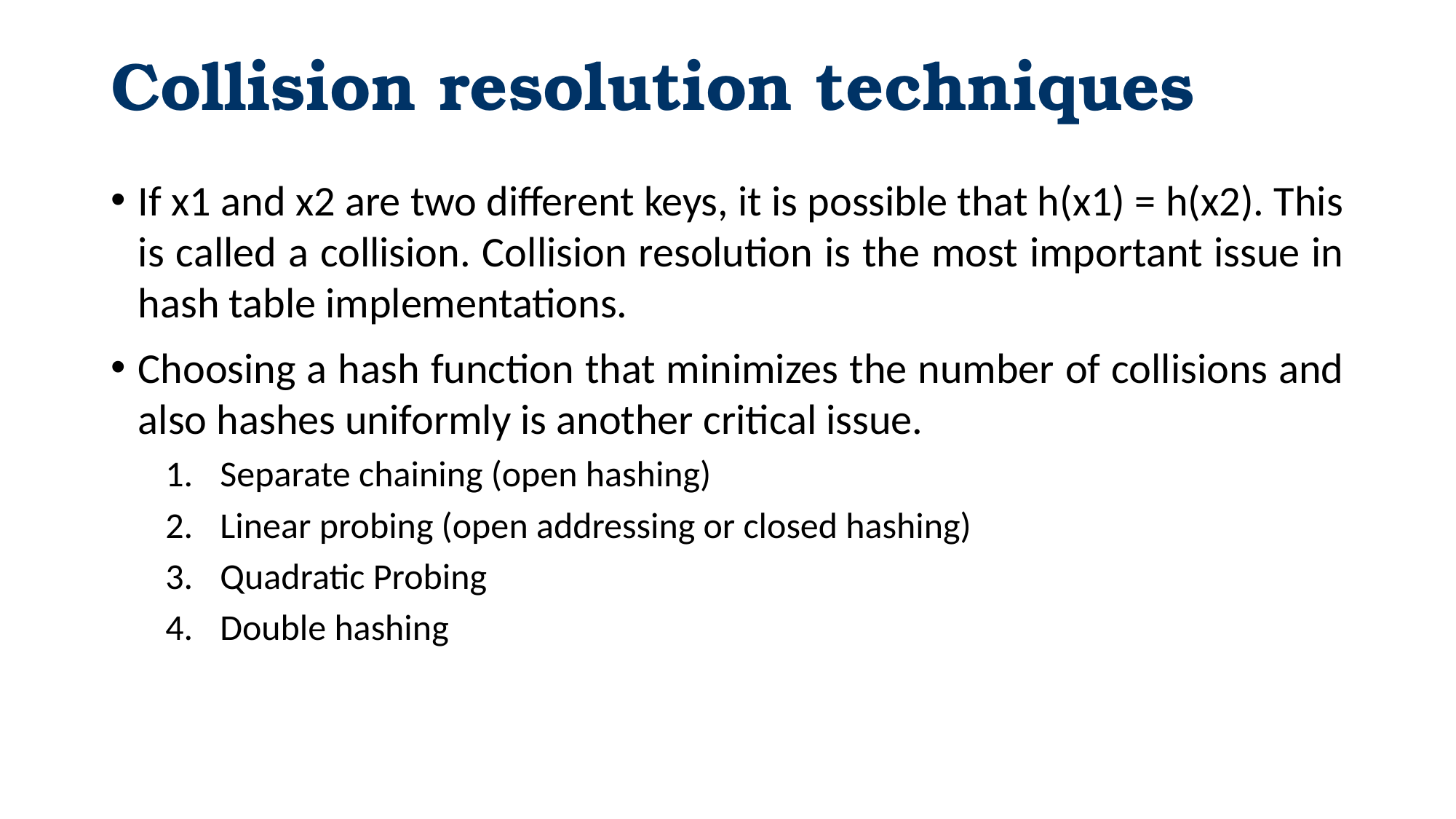

# Collision resolution techniques
If x1 and x2 are two different keys, it is possible that h(x1) = h(x2). This is called a collision. Collision resolution is the most important issue in hash table implementations.
Choosing a hash function that minimizes the number of collisions and also hashes uniformly is another critical issue.
Separate chaining (open hashing)
Linear probing (open addressing or closed hashing)
Quadratic Probing
Double hashing